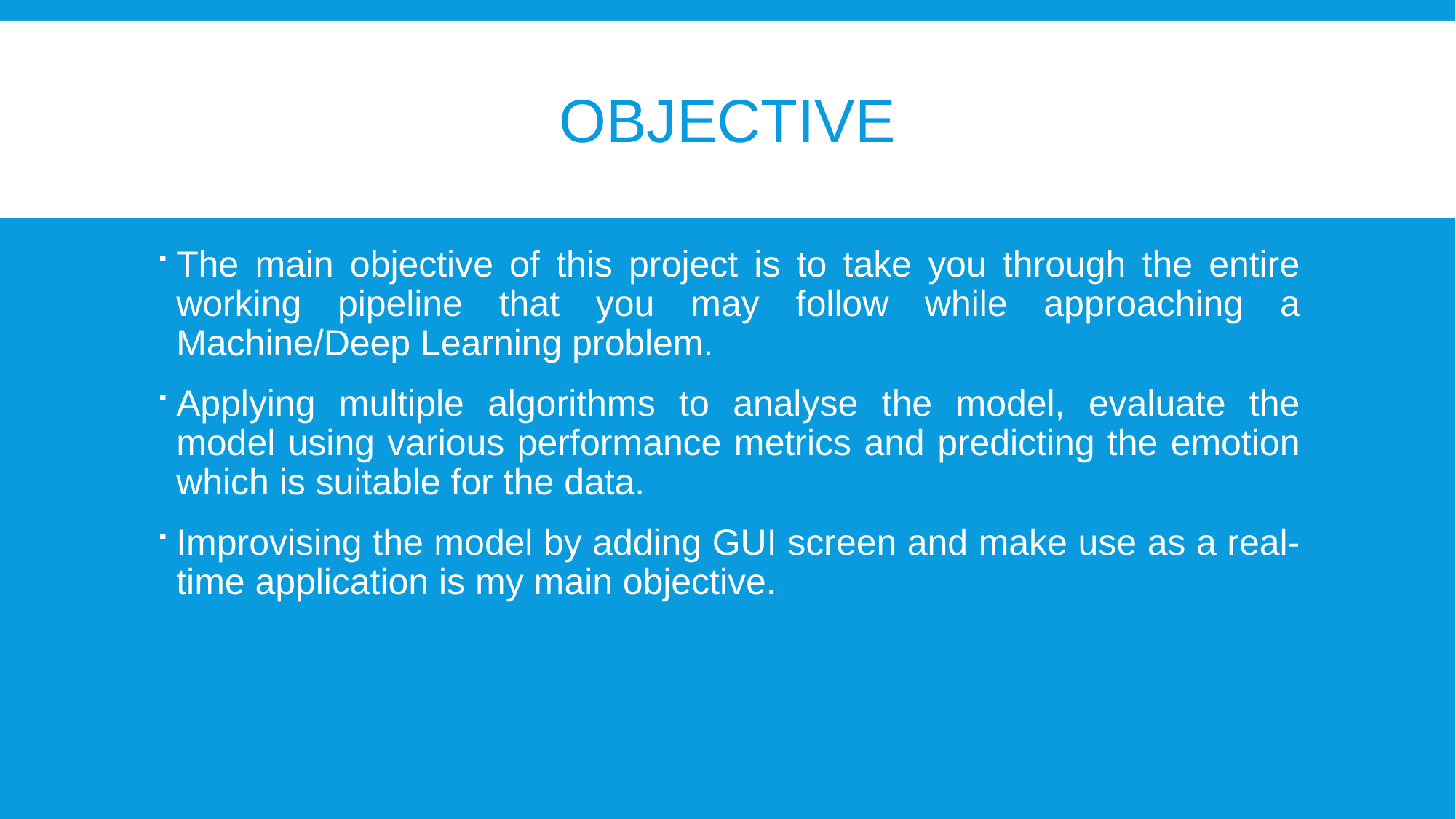

# OBJECTIVE
The main objective of this project is to take you through the entire working pipeline that you may follow while approaching a Machine/Deep Learning problem.
Applying multiple algorithms to analyse the model, evaluate the model using various performance metrics and predicting the emotion which is suitable for the data.
Improvising the model by adding GUI screen and make use as a real-time application is my main objective.